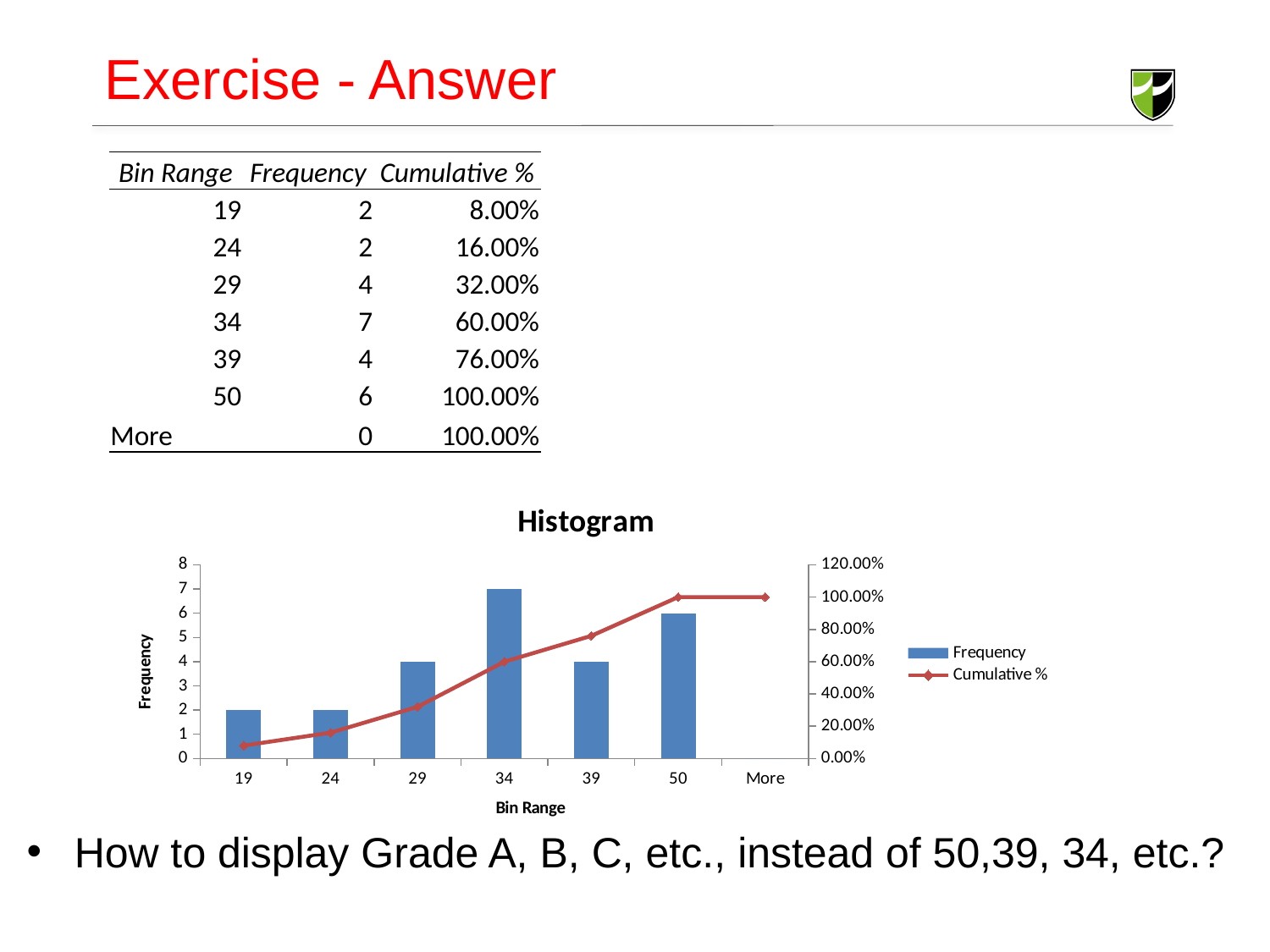

# Exercise - Answer
| Bin Range | Frequency | Cumulative % |
| --- | --- | --- |
| 19 | 2 | 8.00% |
| 24 | 2 | 16.00% |
| 29 | 4 | 32.00% |
| 34 | 7 | 60.00% |
| 39 | 4 | 76.00% |
| 50 | 6 | 100.00% |
| More | 0 | 100.00% |

### Chart: Histogram

| Category |  |  |
|---|---|---|
| 19 | 2.0 | 0.08 |
| 24 | 2.0 | 0.16 |
| 29 | 4.0 | 0.32 |
| 34 | 7.0 | 0.6 |
| 39 | 4.0 | 0.76 |
| 50 | 6.0 | 1.0 |
| More | 0.0 | 1.0 |
How to display Grade A, B, C, etc., instead of 50,39, 34, etc.?